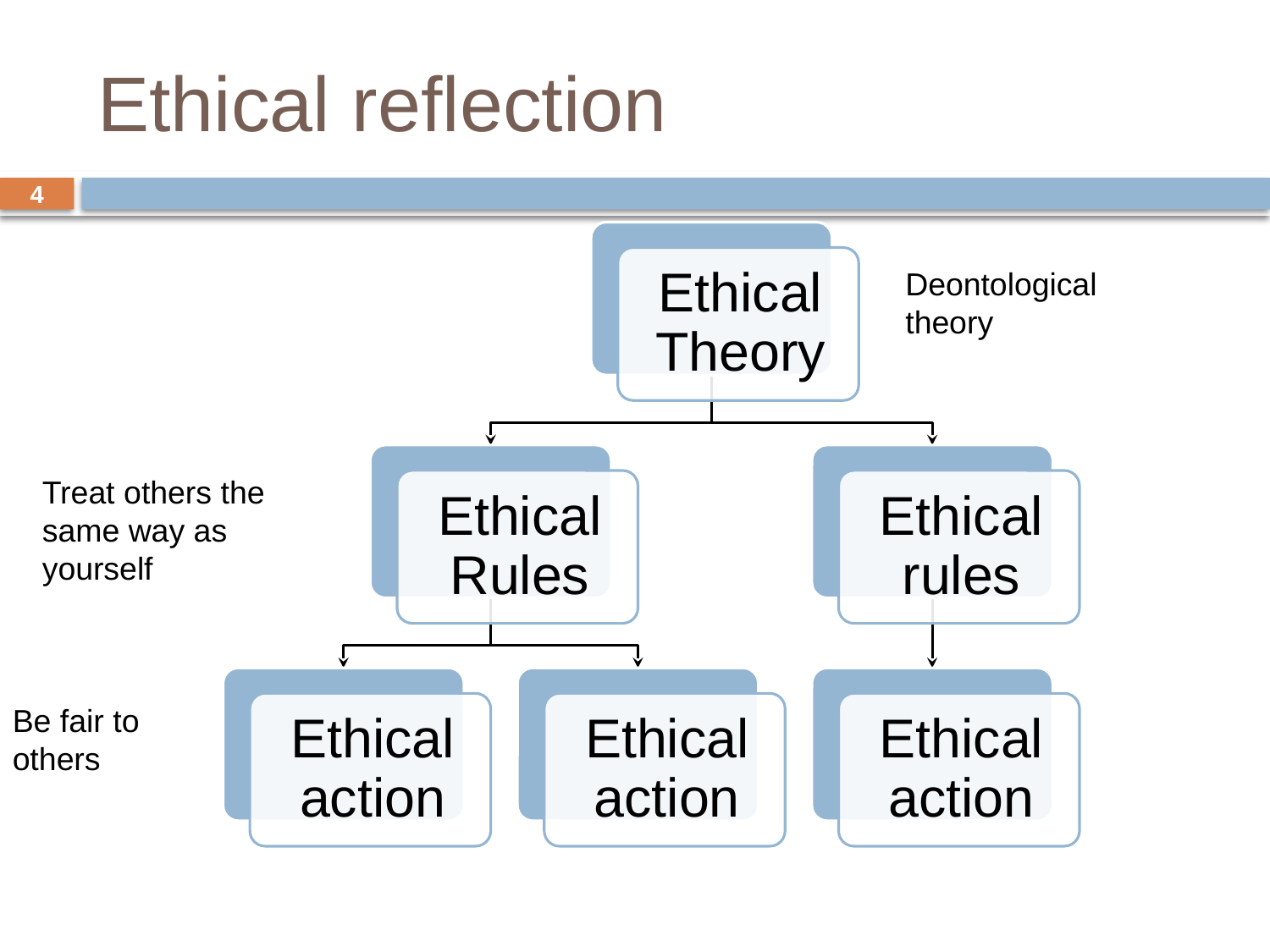

# Ethical reflection
4
Ethical Theory
Ethical Rules
Ethical action
Ethical action
Ethical rules
Ethical action
Deontological theory
Treat others the same way as yourself
Be fair to others